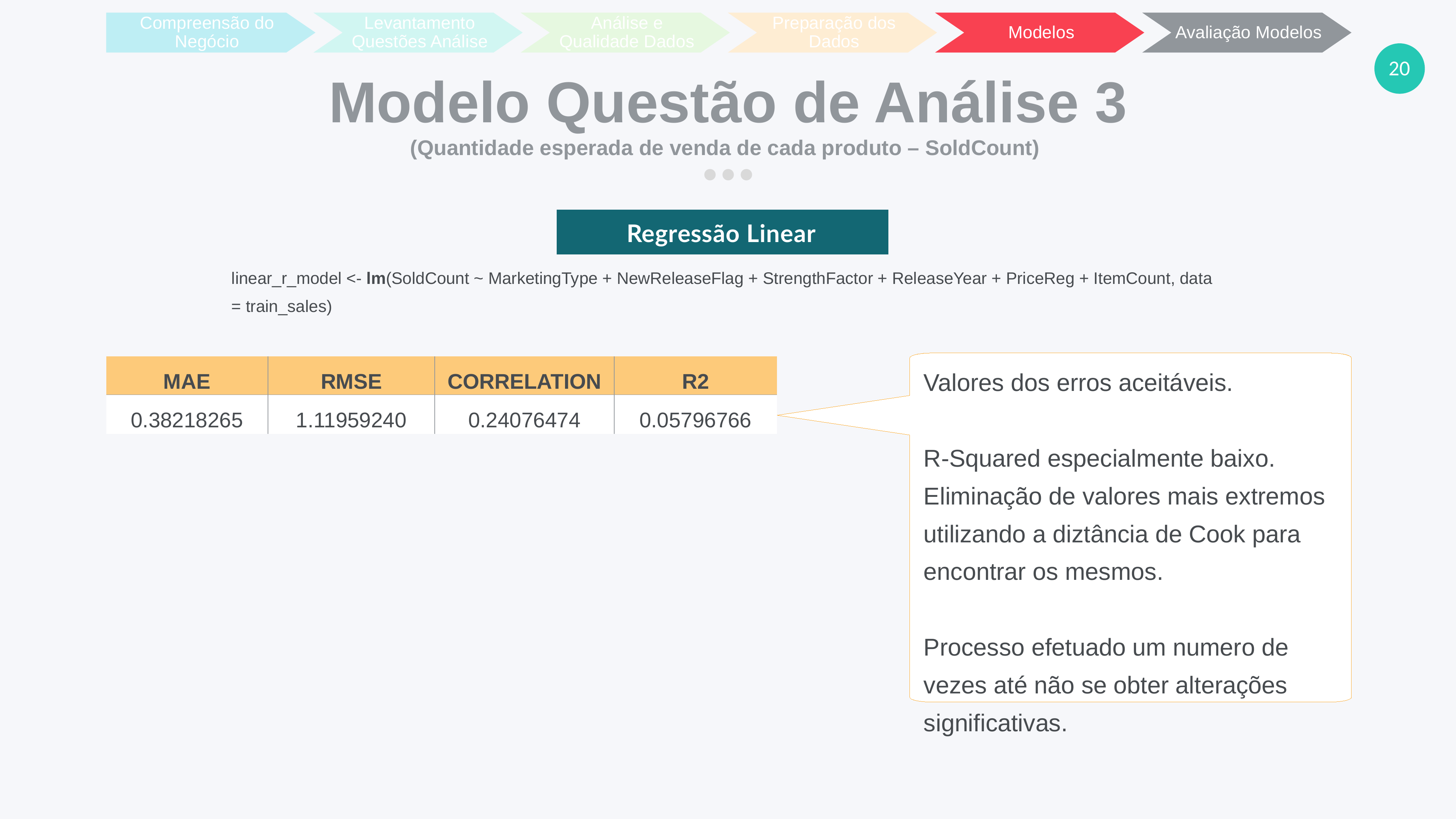

Compreensão do Negócio
Levantamento Questões Análise
Análise e Qualidade Dados
Preparação dos Dados
Modelos
Avaliação Modelos
Modelo Questão de Análise 3
(Quantidade esperada de venda de cada produto – SoldCount)

Regressão Linear

| linear\_r\_model <- lm(SoldCount ~ MarketingType + NewReleaseFlag + StrengthFactor + ReleaseYear + PriceReg + ItemCount, data = train\_sales) |
| --- |
Valores dos erros aceitáveis.

R-Squared especialmente baixo.
Eliminação de valores mais extremos utilizando a diztância de Cook para encontrar os mesmos.

Processo efetuado um numero de vezes até não se obter alterações significativas.
| MAE | RMSE | CORRELATION | R2 |
| --- | --- | --- | --- |
| 0.38218265 | 1.11959240 | 0.24076474 | 0.05796766 |